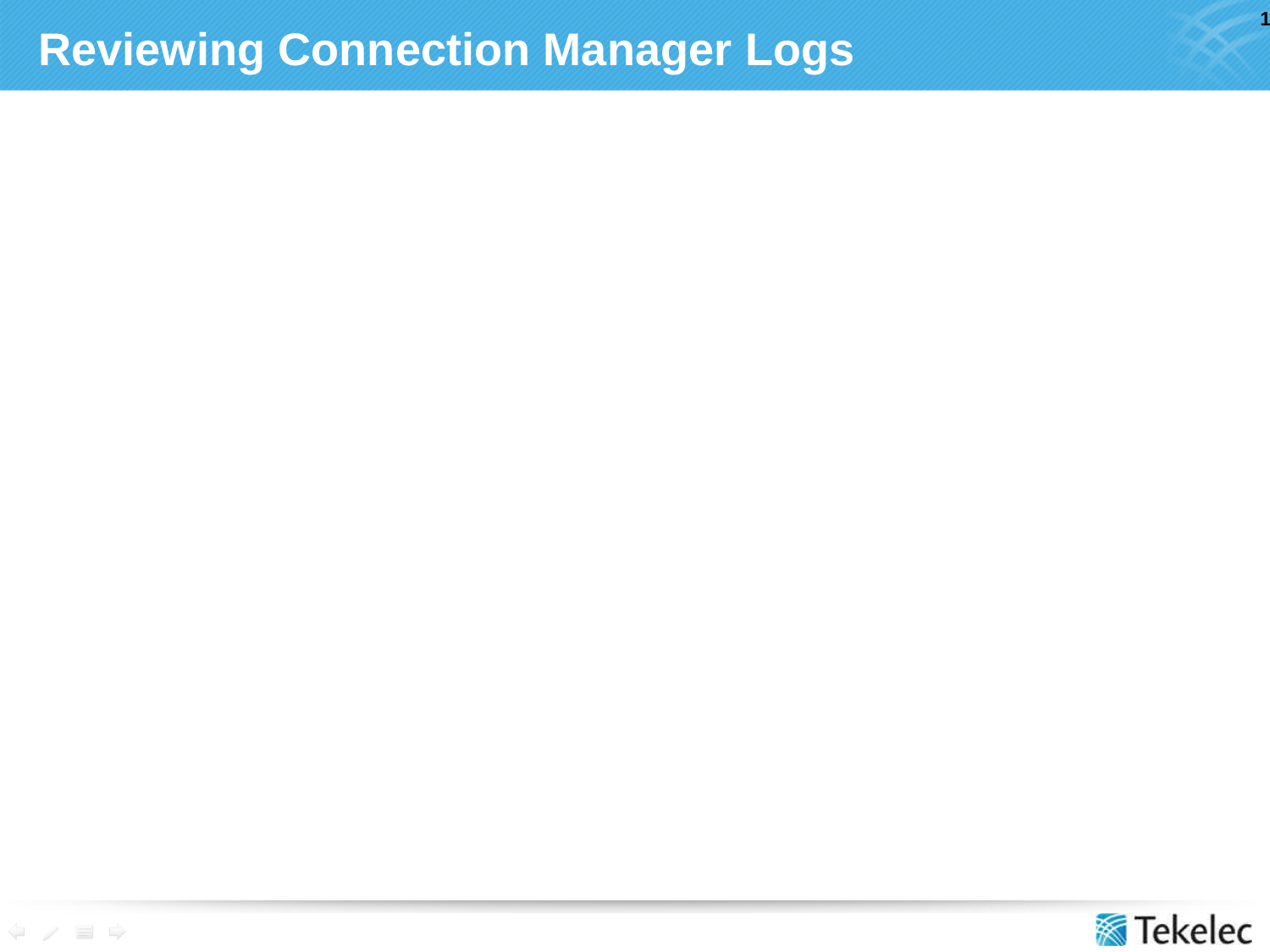

# Reviewing Connection Manager Logs
Review the Connection Manager Logs
pass:loc=XXXX:cmd=“connmgr -n”
Points of interest
Notifications for incoming SCTP events
Are SCTP messages being received from intended far end?
Is intended endpoint correctly provisioned (rhost/rport)?